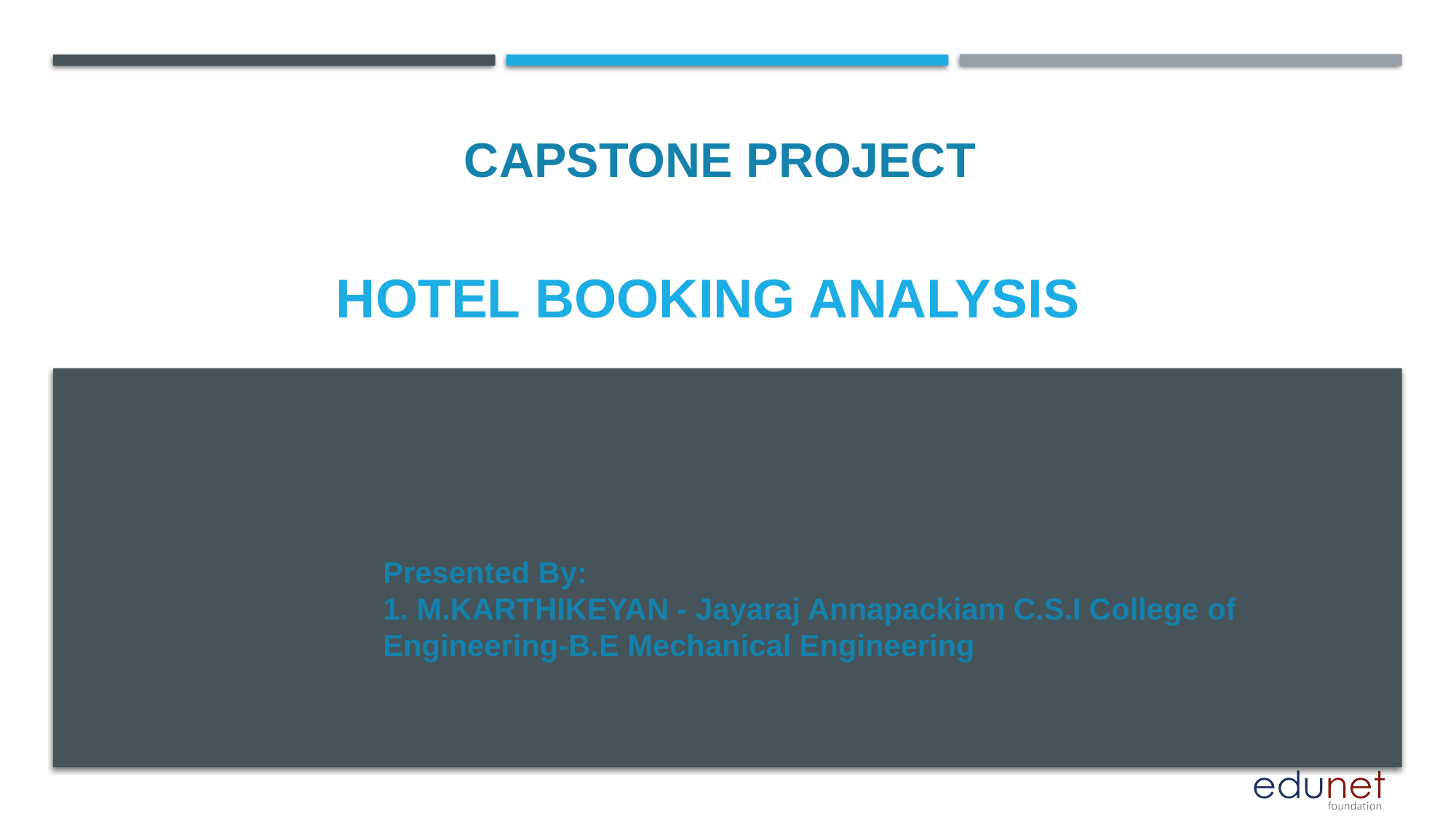

CAPSTONE PROJECT
# Hotel booking analysis
Presented By:
1. M.KARTHIKEYAN - Jayaraj Annapackiam C.S.I College of Engineering-B.E Mechanical Engineering